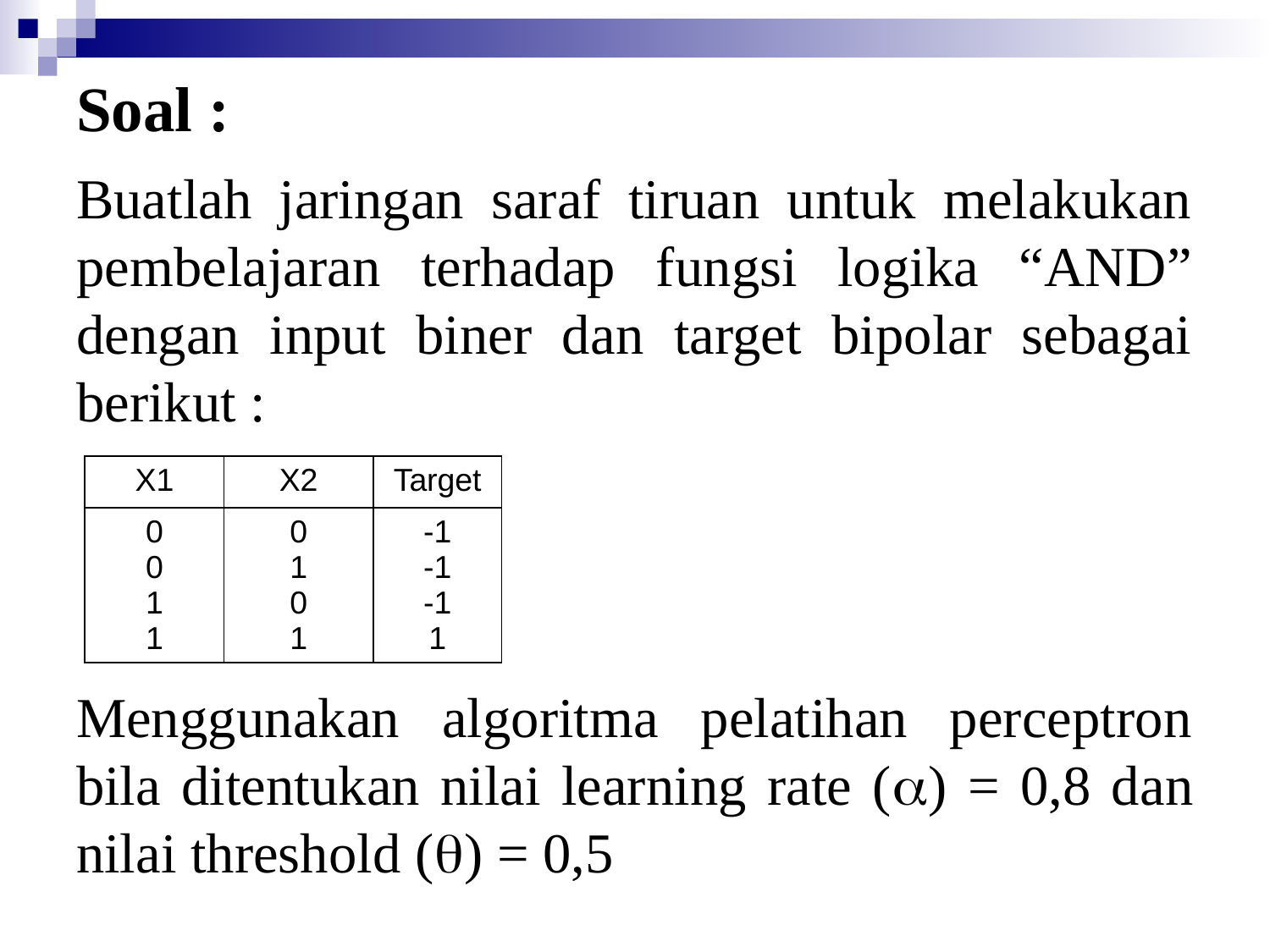

Soal :
Buatlah jaringan saraf tiruan untuk melakukan pembelajaran terhadap fungsi logika “AND” dengan input biner dan target bipolar sebagai berikut :

Menggunakan algoritma pelatihan perceptron bila ditentukan nilai learning rate (α) = 0,8 dan nilai threshold (θ) = 0,5

| X1 | X2 | Target |
| --- | --- | --- |
| 0 0 1 1 | 0 1 0 1 | -1 -1 -1 1 |